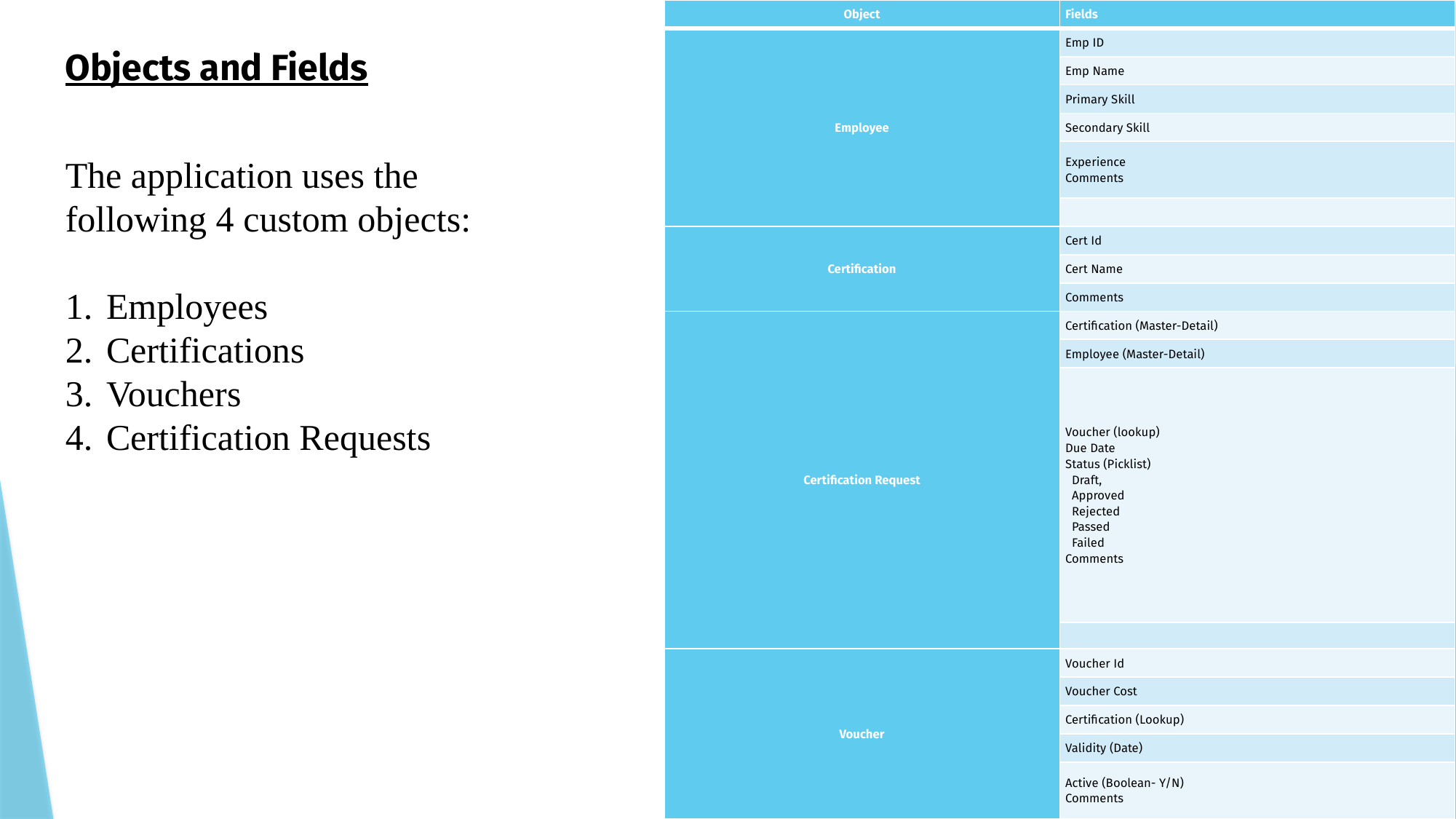

| Object | Fields |
| --- | --- |
| Employee | Emp ID |
|  | Emp Name |
|  | Primary Skill |
|  | Secondary Skill |
|  | Experience Comments |
|  |  |
| Certification | Cert Id |
|  | Cert Name |
|  | Comments |
| Certification Request | Certification (Master-Detail) |
|  | Employee (Master-Detail) |
|  | Voucher (lookup) Due Date Status (Picklist) Draft, Approved Rejected Passed Failed Comments |
|  |  |
| Voucher | Voucher Id |
|  | Voucher Cost |
|  | Certification (Lookup) |
|  | Validity (Date) |
|  | Active (Boolean- Y/N) Comments |
Objects and Fields
The application uses the following 4 custom objects:

Employees
Certifications
Vouchers
Certification Requests